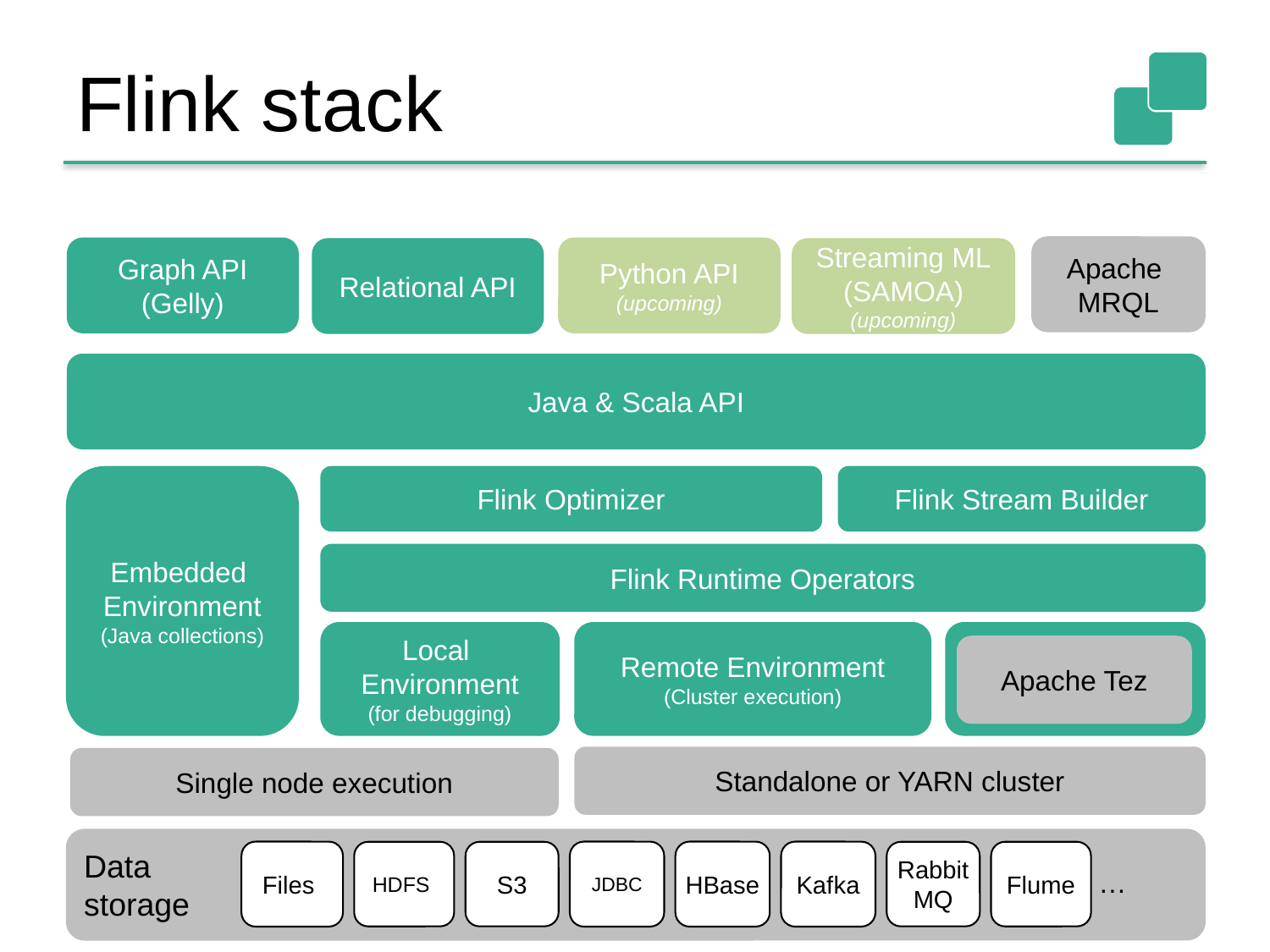

# Flink stack
Apache
MRQL
Graph API
(Gelly)
Python API
(upcoming)
Relational API
Streaming ML
(SAMOA) (upcoming)
Java & Scala API
Embedded
Environment
(Java collections)
Flink Optimizer
Flink Stream Builder
Flink Runtime Operators
Local
Environment
(for debugging)
Remote Environment
(Cluster execution)

Apache Tez
Standalone or YARN cluster
Single node execution
Data
storage
Files
JDBC
HBase
Kafka
HDFS
Flume
S3
Rabbit
MQ
…
11